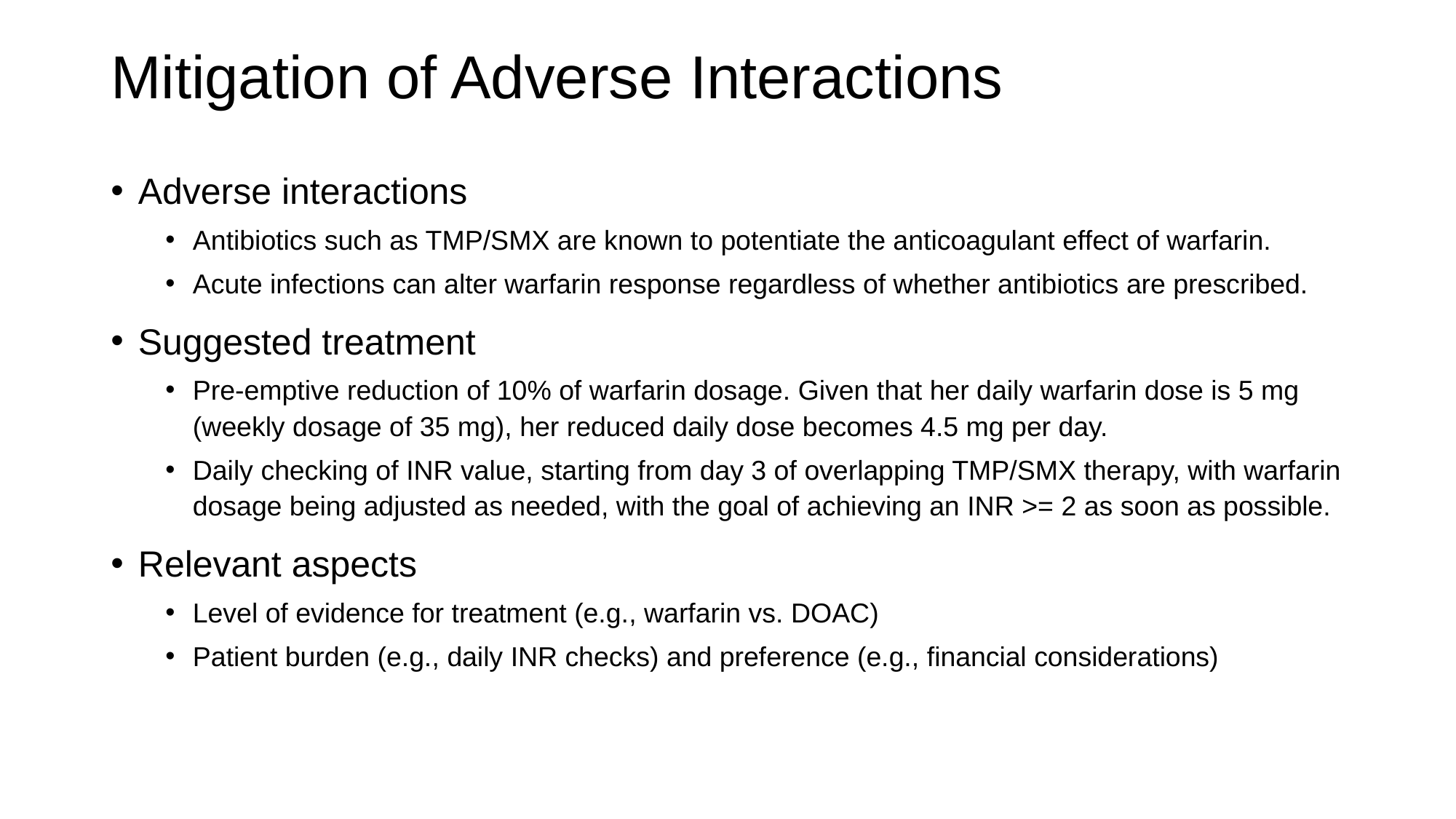

# Mitigation of Adverse Interactions
Adverse interactions
Antibiotics such as TMP/SMX are known to potentiate the anticoagulant effect of warfarin.
Acute infections can alter warfarin response regardless of whether antibiotics are prescribed.
Suggested treatment
Pre-emptive reduction of 10% of warfarin dosage. Given that her daily warfarin dose is 5 mg (weekly dosage of 35 mg), her reduced daily dose becomes 4.5 mg per day.
Daily checking of INR value, starting from day 3 of overlapping TMP/SMX therapy, with warfarin dosage being adjusted as needed, with the goal of achieving an INR >= 2 as soon as possible.
Relevant aspects
Level of evidence for treatment (e.g., warfarin vs. DOAC)
Patient burden (e.g., daily INR checks) and preference (e.g., financial considerations)